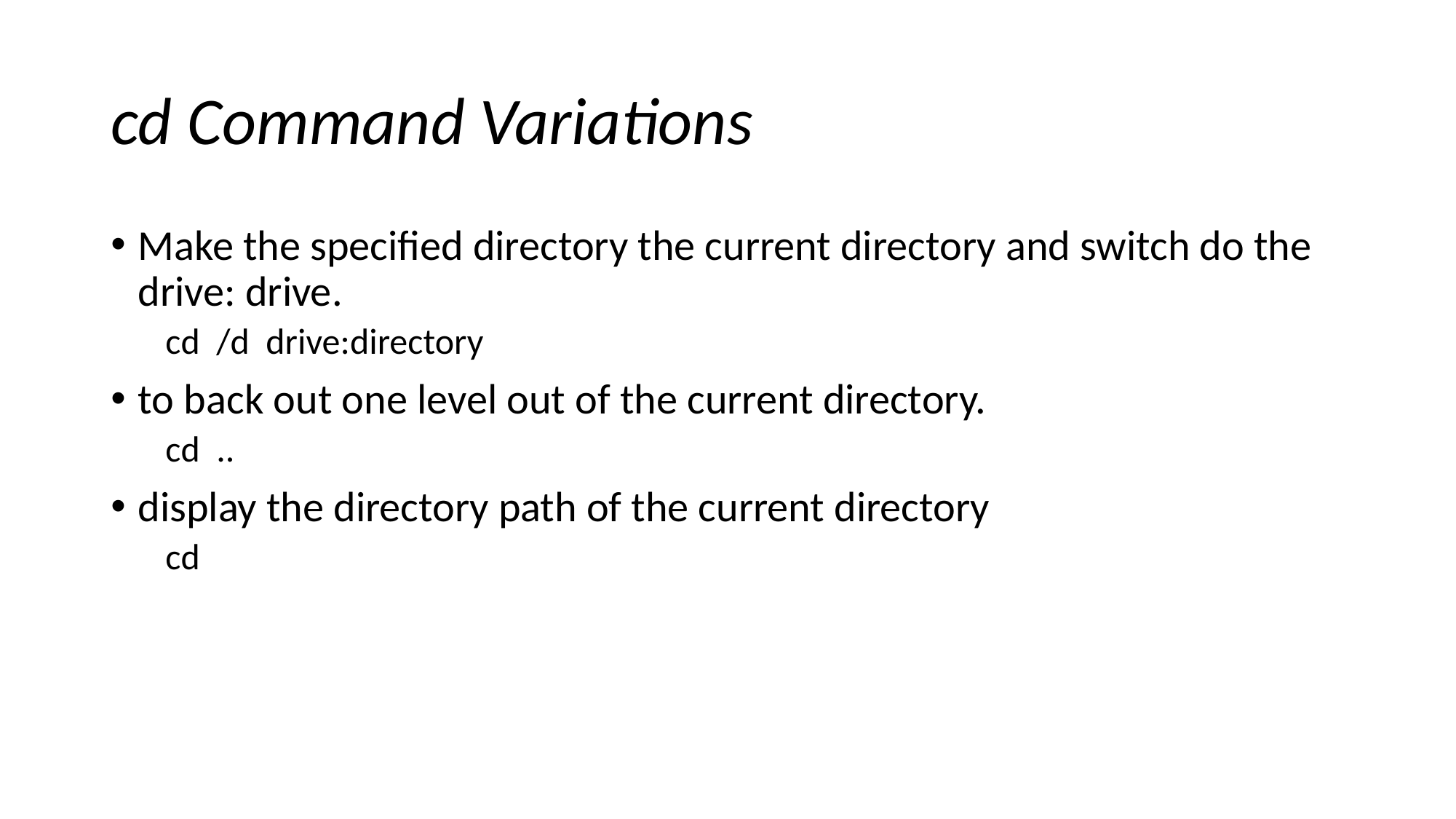

# cd Command Variations
Make the specified directory the current directory and switch do the drive: drive.
cd  /d  drive:directory
to back out one level out of the current directory.
cd  ..
display the directory path of the current directory
cd